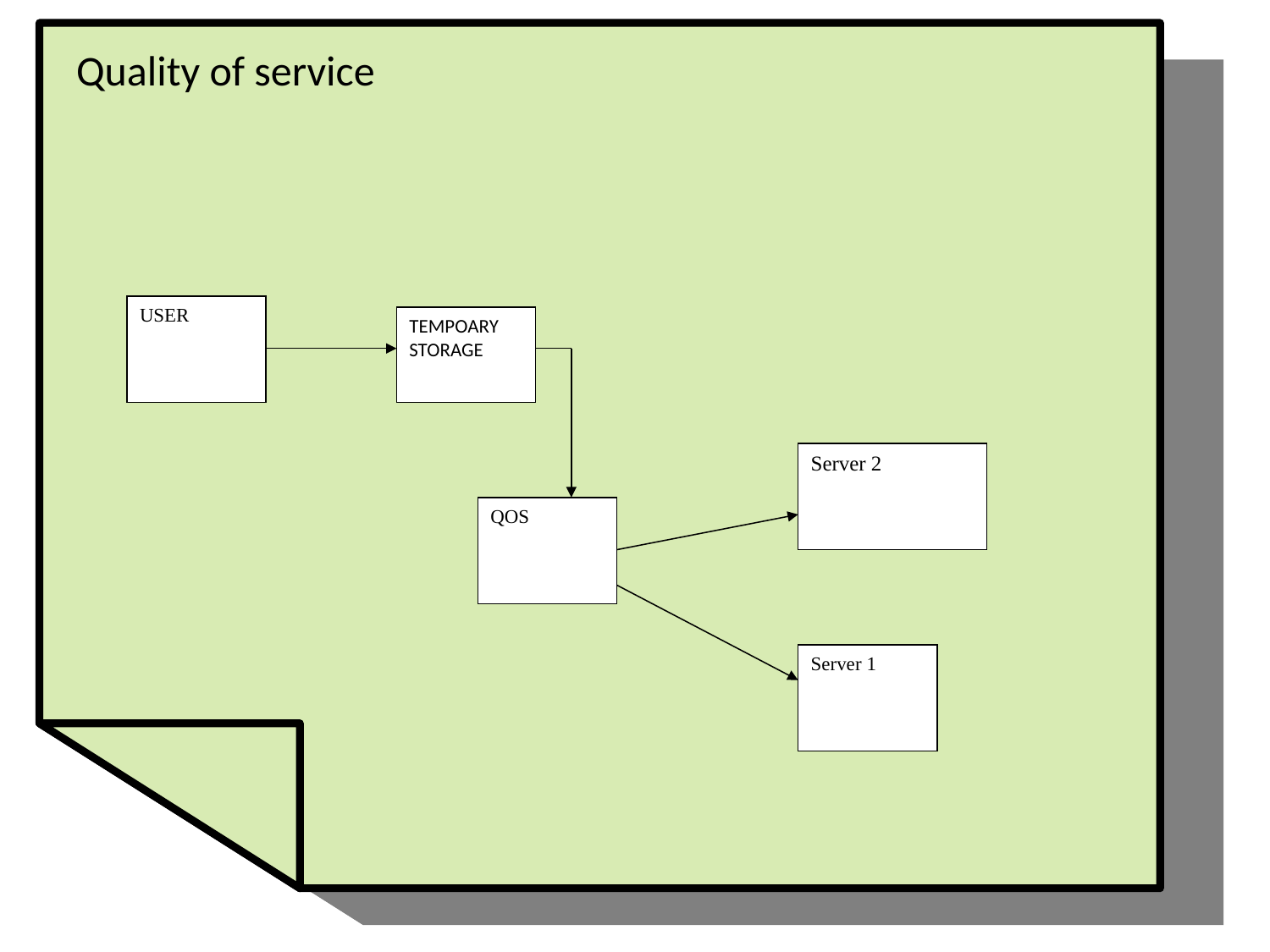

# Quality of service
USER
TEMPOARY STORAGE
Server 2
QOS
Server 1